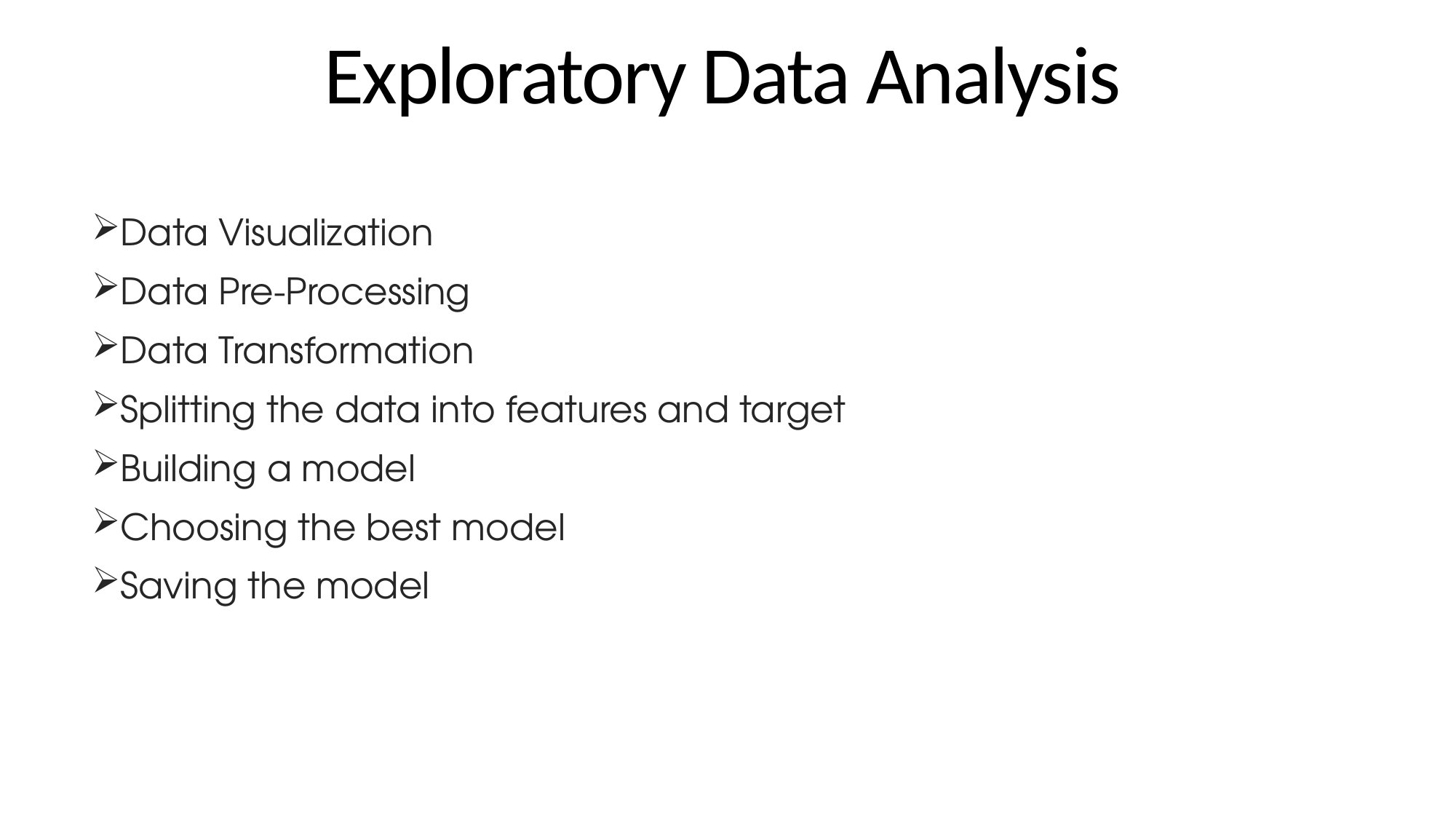

# Exploratory Data Analysis
Data Visualization
Data Pre-Processing
Data Transformation
Splitting the data into features and target
Building a model
Choosing the best model
Saving the model